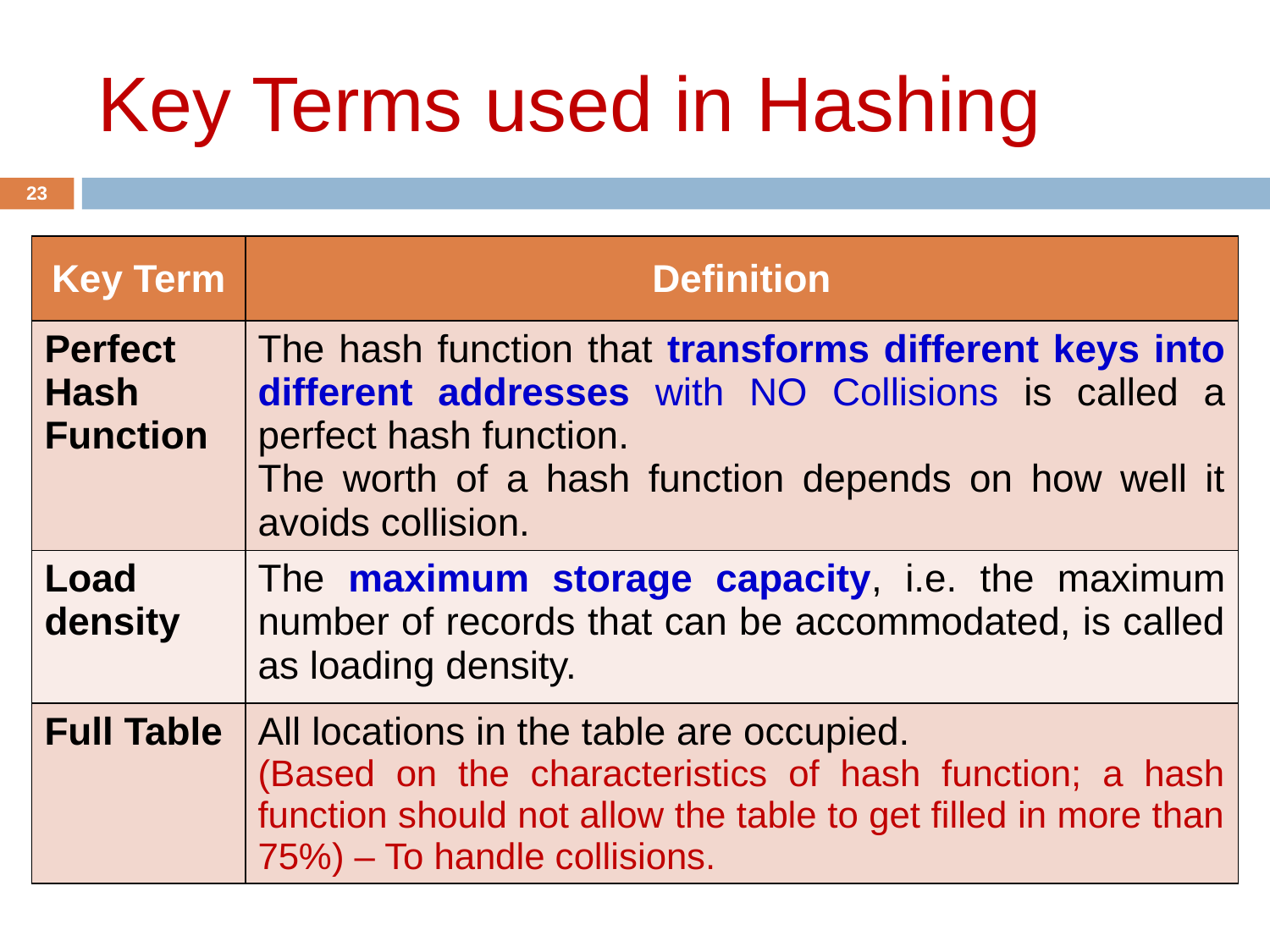

# Key Terms used in Hashing
23
| Key Term | Definition |
| --- | --- |
| Perfect Hash Function | The hash function that transforms different keys into different addresses with NO Collisions is called a perfect hash function. The worth of a hash function depends on how well it avoids collision. |
| Load density | The maximum storage capacity, i.e. the maximum number of records that can be accommodated, is called as loading density. |
| Full Table | All locations in the table are occupied. (Based on the characteristics of hash function; a hash function should not allow the table to get filled in more than 75%) – To handle collisions. |